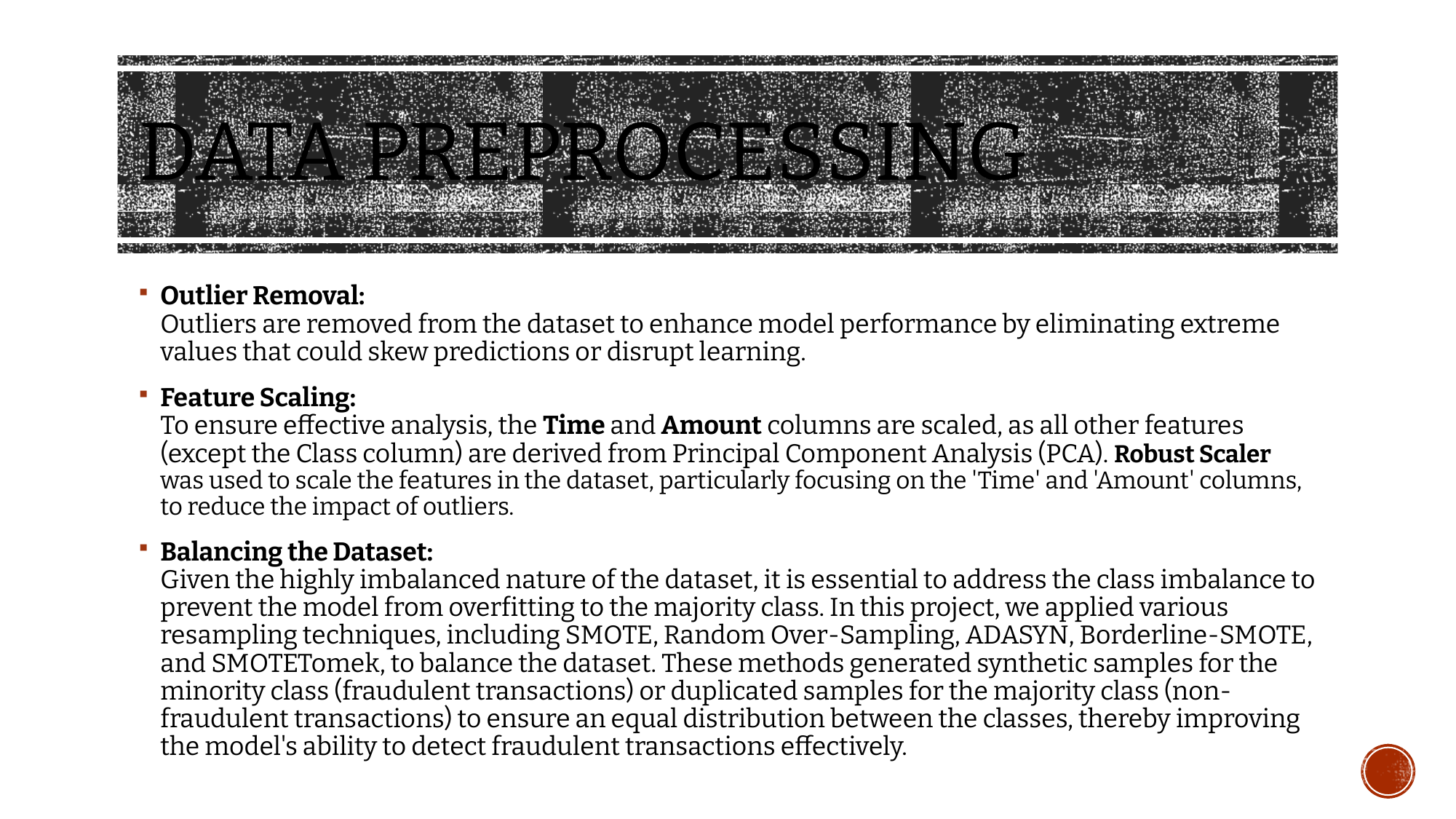

# DATA PREPROCESSING

Outlier Removal:
Outliers are removed from the dataset to enhance model performance by eliminating extreme values that could skew predictions or disrupt learning.
Feature Scaling:
To ensure effective analysis, the Time and Amount columns are scaled, as all other features (except the Class column) are derived from Principal Component Analysis (PCA). Robust Scaler was used to scale the features in the dataset, particularly focusing on the 'Time' and 'Amount' columns, to reduce the impact of outliers.
Balancing the Dataset:
Given the highly imbalanced nature of the dataset, it is essential to address the class imbalance to prevent the model from overfitting to the majority class. In this project, we applied various resampling techniques, including SMOTE, Random Over-Sampling, ADASYN, Borderline-SMOTE, and SMOTETomek, to balance the dataset. These methods generated synthetic samples for the minority class (fraudulent transactions) or duplicated samples for the majority class (non-fraudulent transactions) to ensure an equal distribution between the classes, thereby improving the model's ability to detect fraudulent transactions effectively.